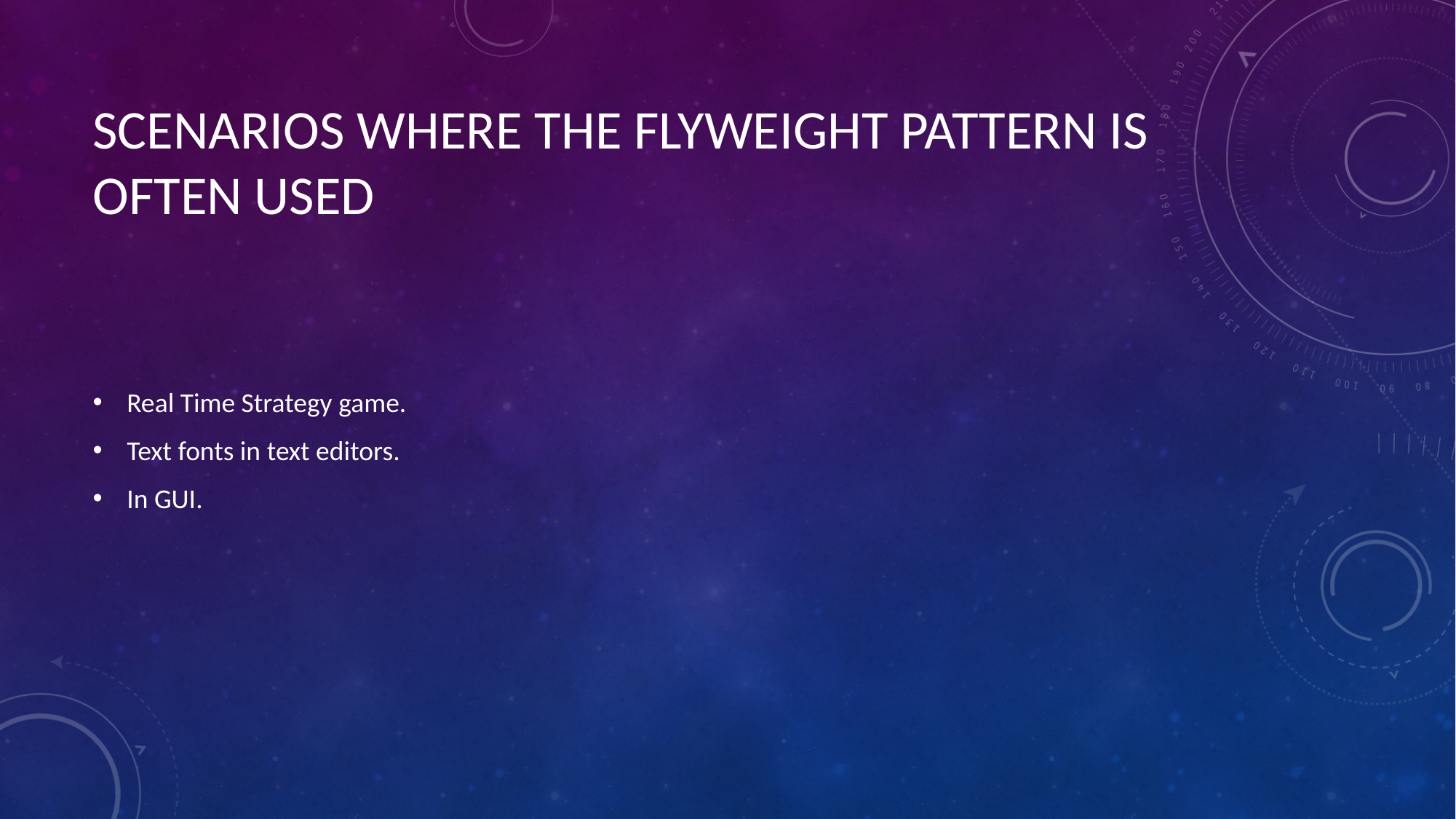

# Scenarios where The Flyweight pattern is often Used
Real Time Strategy game.
Text fonts in text editors.
In GUI.